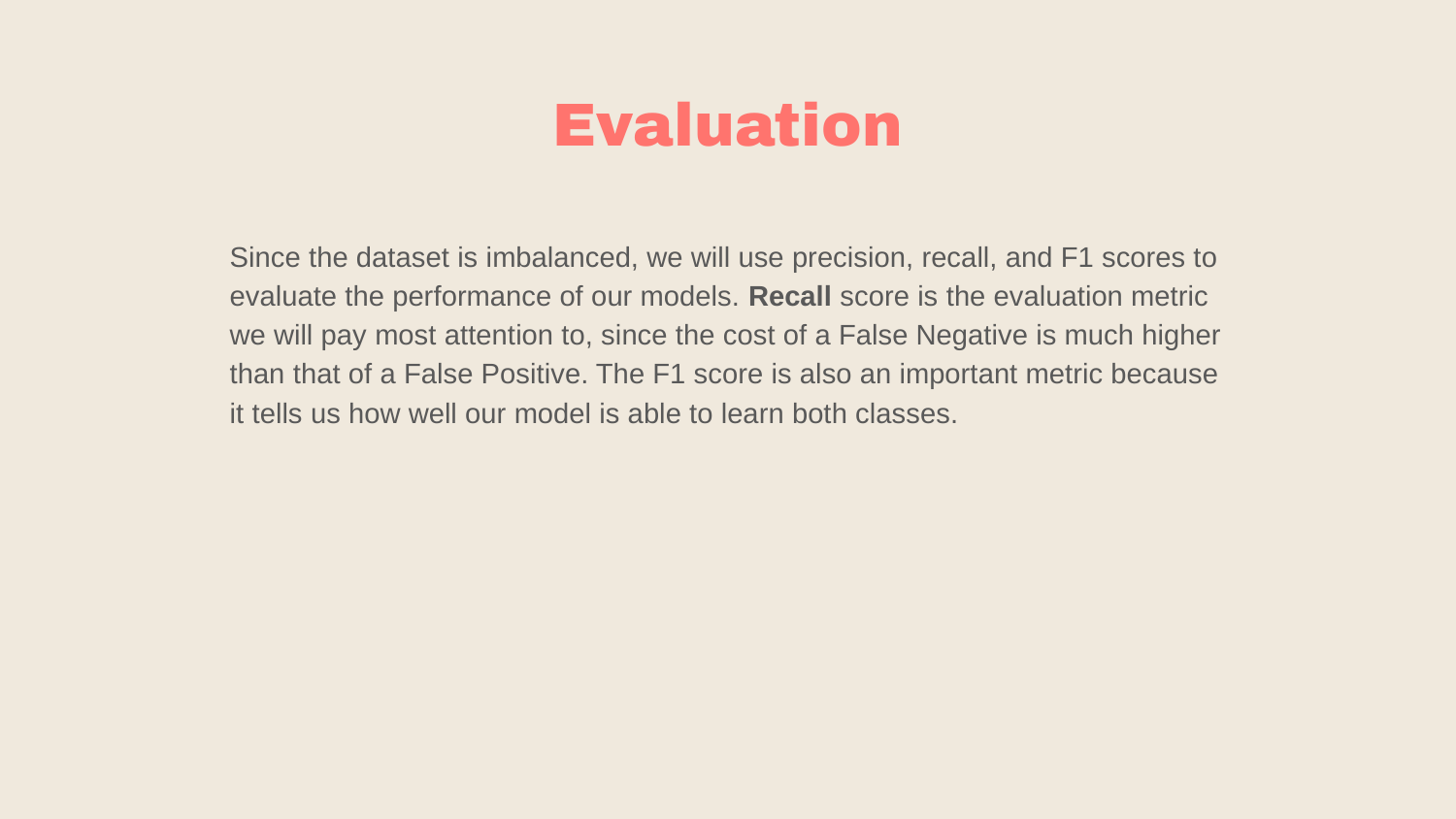

# Evaluation
Since the dataset is imbalanced, we will use precision, recall, and F1 scores to evaluate the performance of our models. Recall score is the evaluation metric we will pay most attention to, since the cost of a False Negative is much higher than that of a False Positive. The F1 score is also an important metric because it tells us how well our model is able to learn both classes.